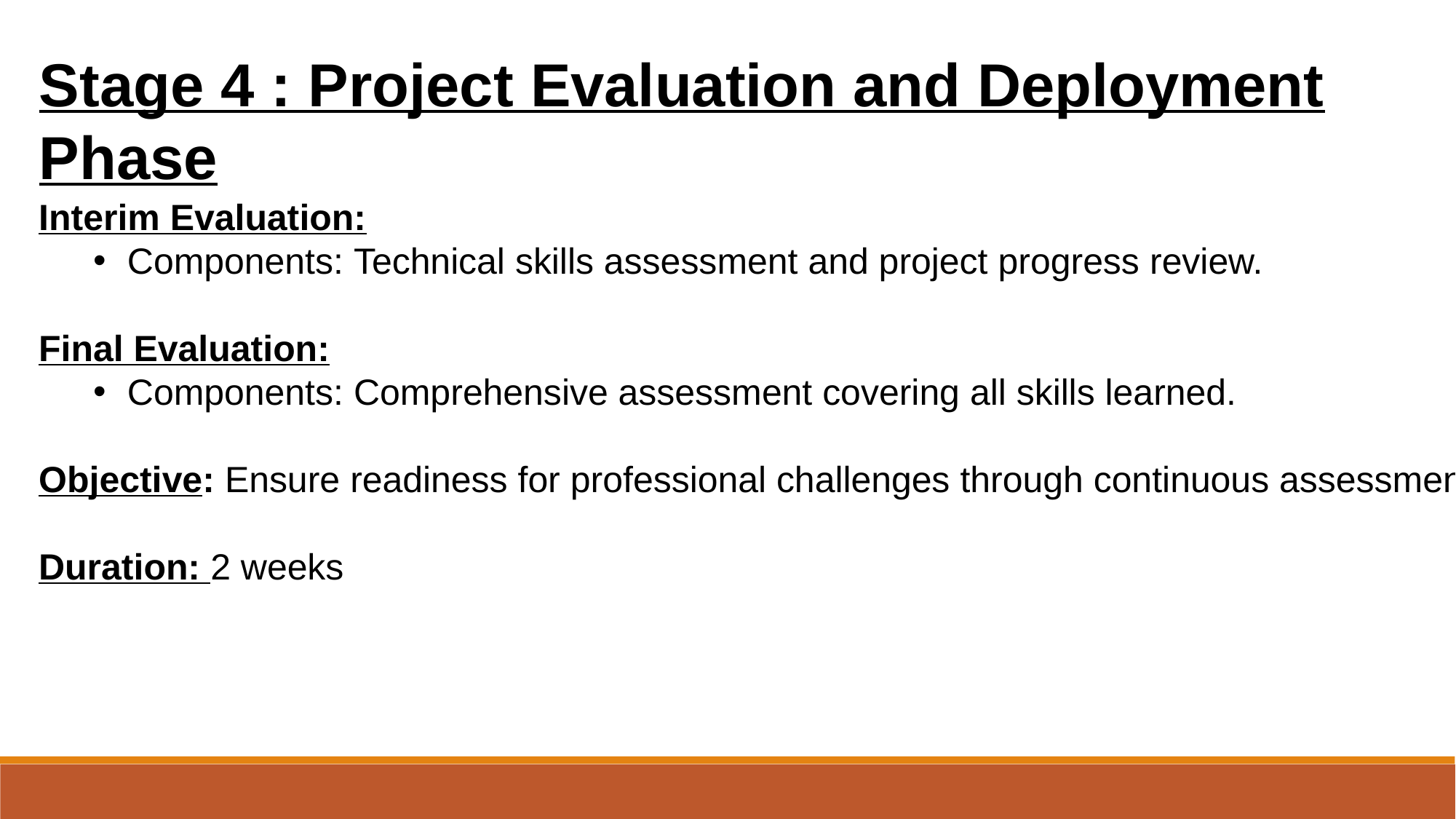

Stage 4 : Project Evaluation and Deployment Phase

Interim Evaluation:
Components: Technical skills assessment and project progress review.

Final Evaluation:
Components: Comprehensive assessment covering all skills learned.

Objective: Ensure readiness for professional challenges through continuous assessment.

Duration: 2 weeks